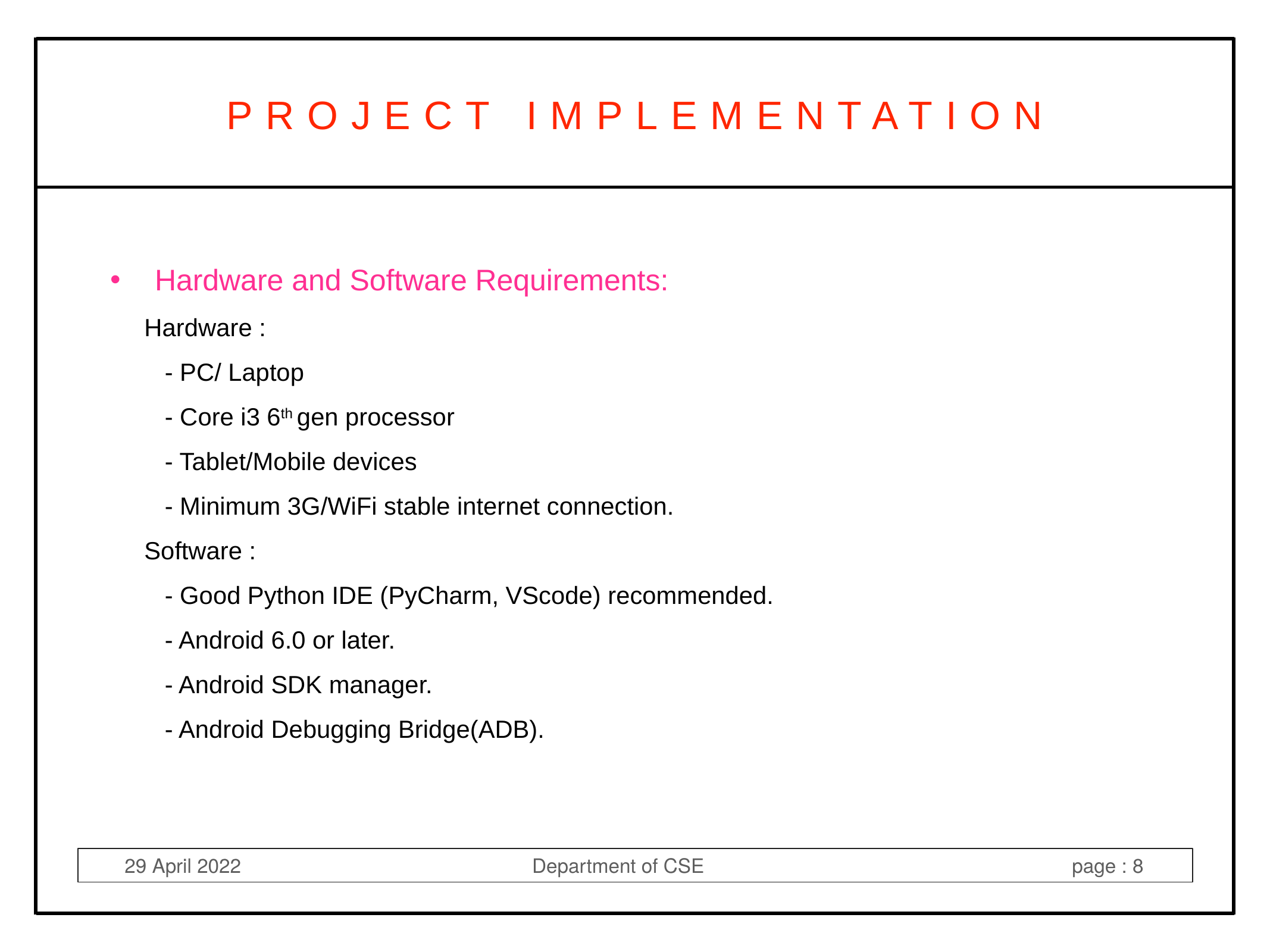

PROJECT IMPLEMENTATION

Hardware and Software Requirements:
     Hardware :
        - PC/ Laptop
        - Core i3 6th gen processor
        - Tablet/Mobile devices
        - Minimum 3G/WiFi stable internet connection.
     Software :
        - Good Python IDE (PyCharm, VScode) recommended.
        - Android 6.0 or later.
        - Android SDK manager.
        - Android Debugging Bridge(ADB).
29 April 2022                                                     Department of CSE                                                                   page : 8